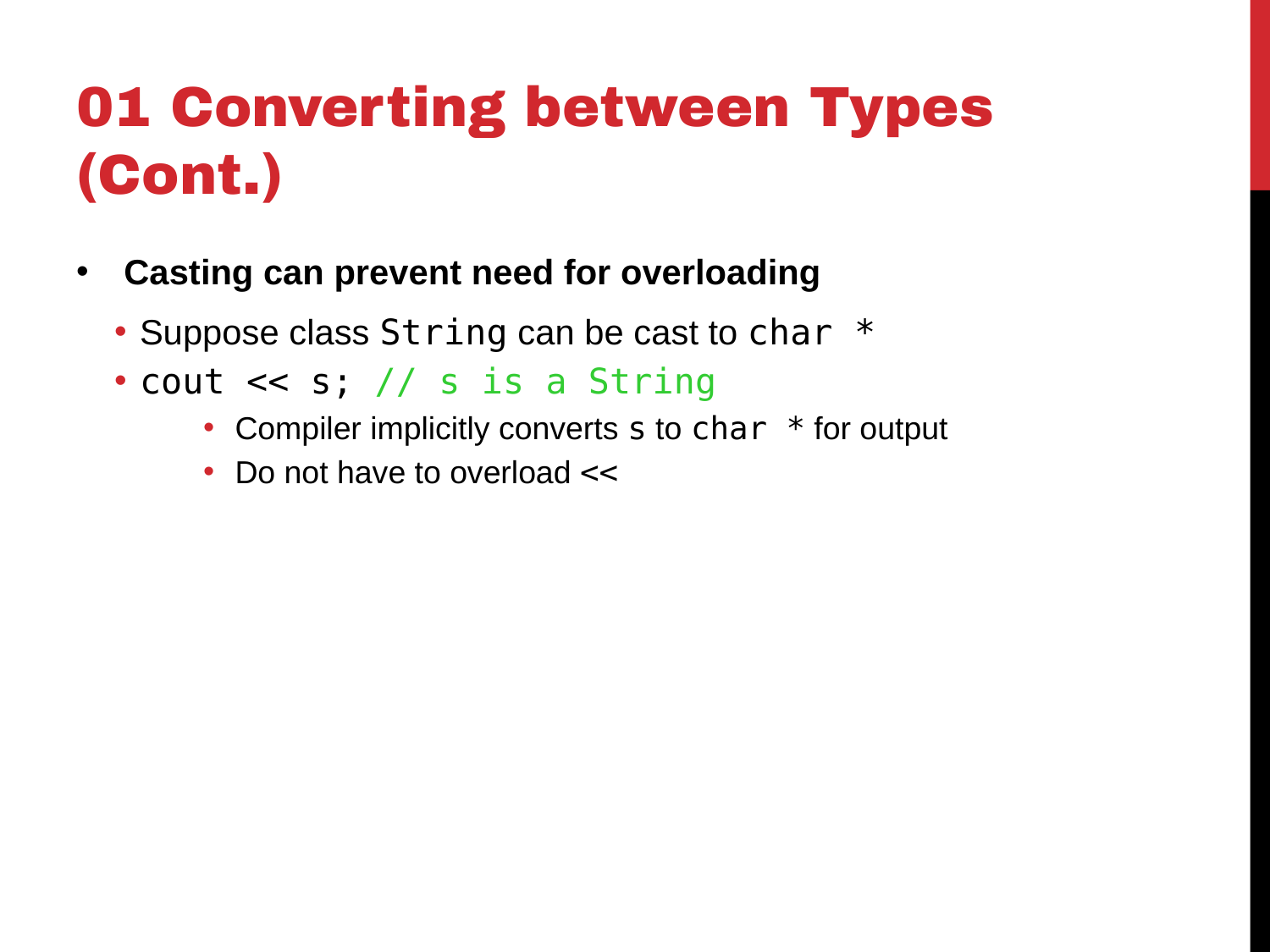

# 01 Converting between Types (Cont.)
Casting can prevent need for overloading
Suppose class String can be cast to char *
cout << s; // s is a String
Compiler implicitly converts s to char * for output
Do not have to overload <<